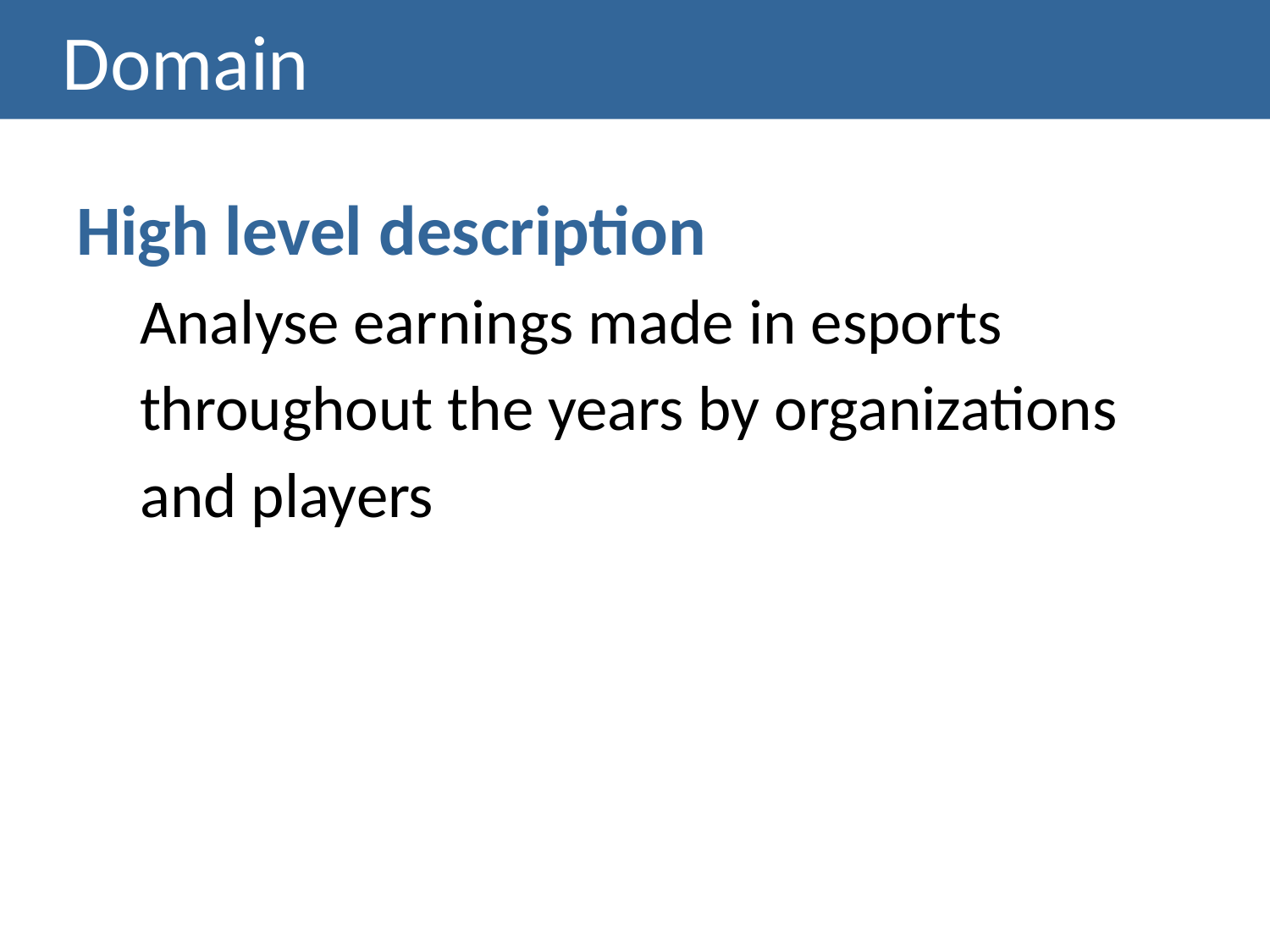

# Domain
High level description
Analyse earnings made in esports
throughout the years by organizations
and players